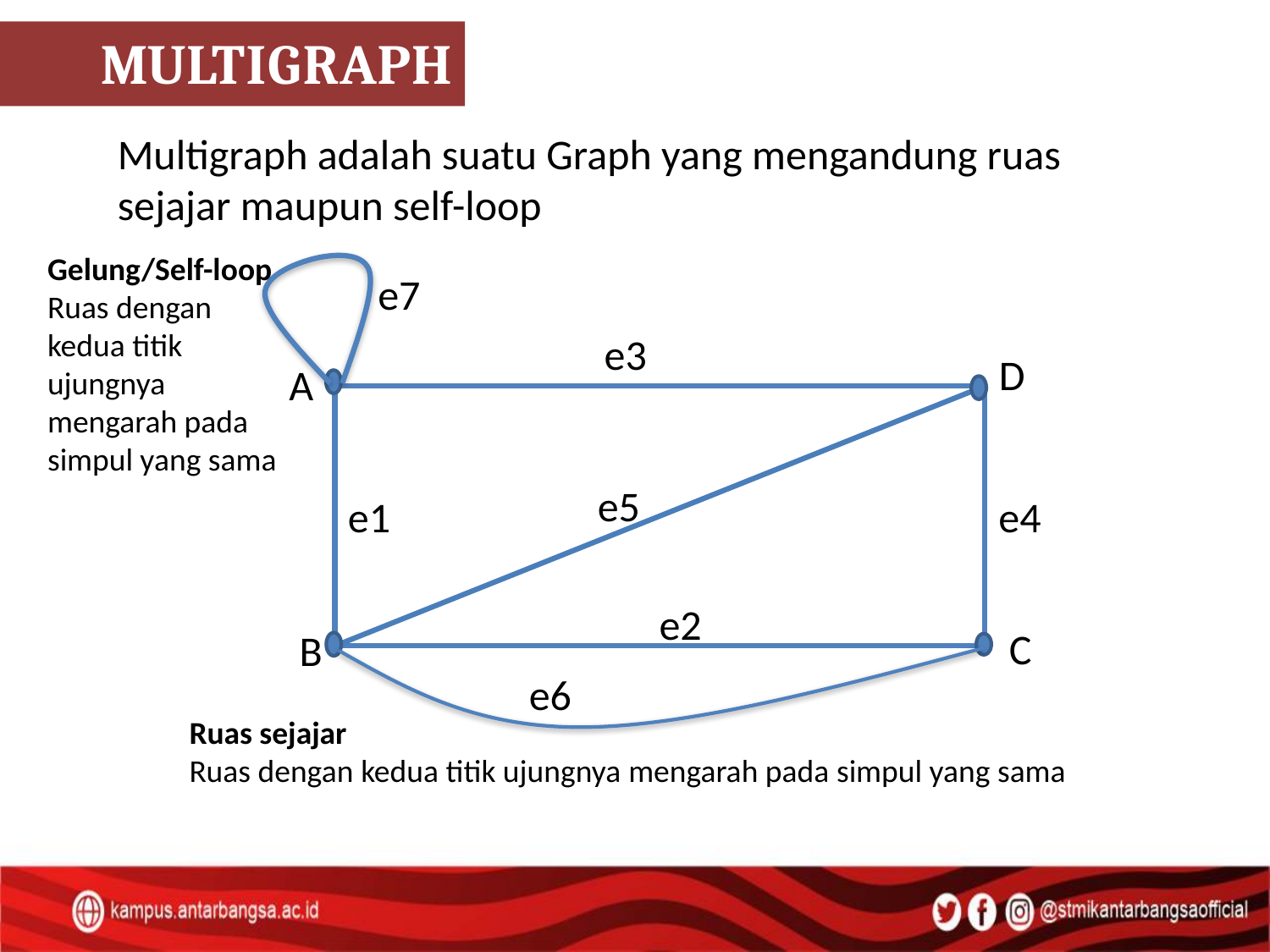

MULTIGRAPH
Multigraph adalah suatu Graph yang mengandung ruas sejajar maupun self-loop
Gelung/Self-loop
Ruas dengan kedua titik ujungnya mengarah pada simpul yang sama

e7
e3
D
A

e5
e4
e1
e2
C
B

e6
Ruas sejajar
Ruas dengan kedua titik ujungnya mengarah pada simpul yang sama